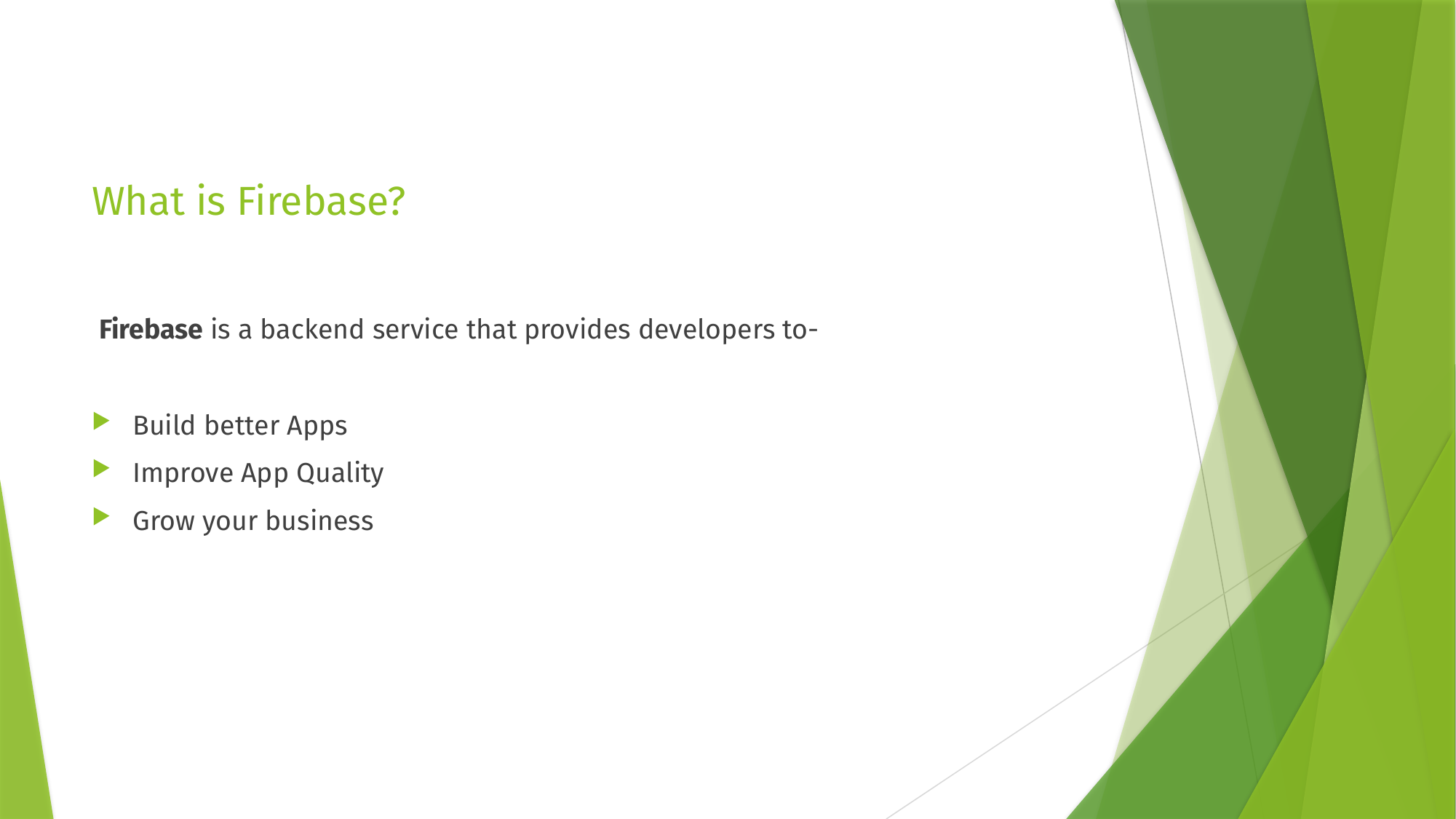

# What is Firebase?

 Firebase is a backend service that provides developers to-

Build better Apps
Improve App Quality
Grow your business